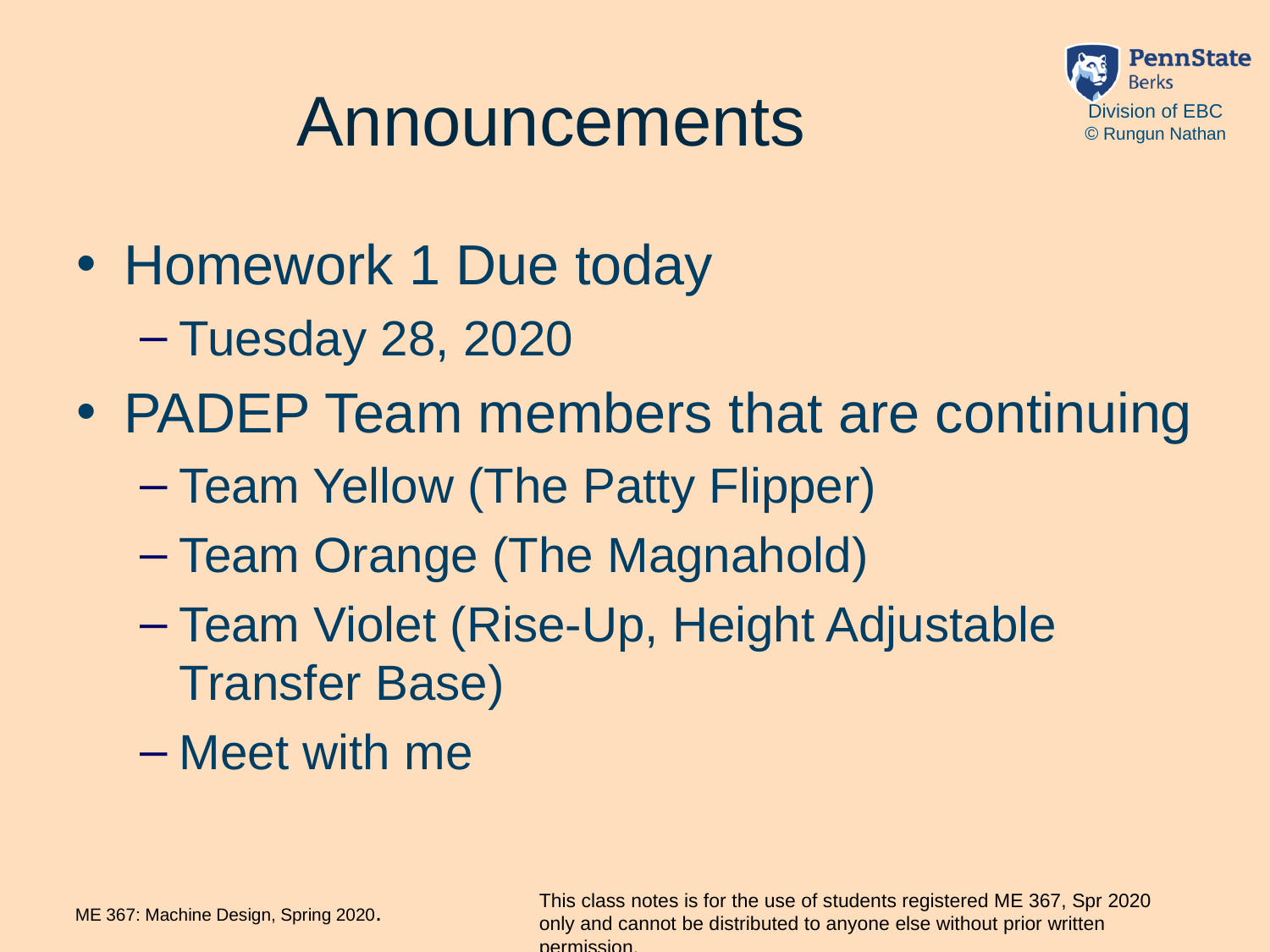

# Announcements
Homework 1 Due today
Tuesday 28, 2020
PADEP Team members that are continuing
Team Yellow (The Patty Flipper)
Team Orange (The Magnahold)
Team Violet (Rise-Up, Height Adjustable Transfer Base)
Meet with me